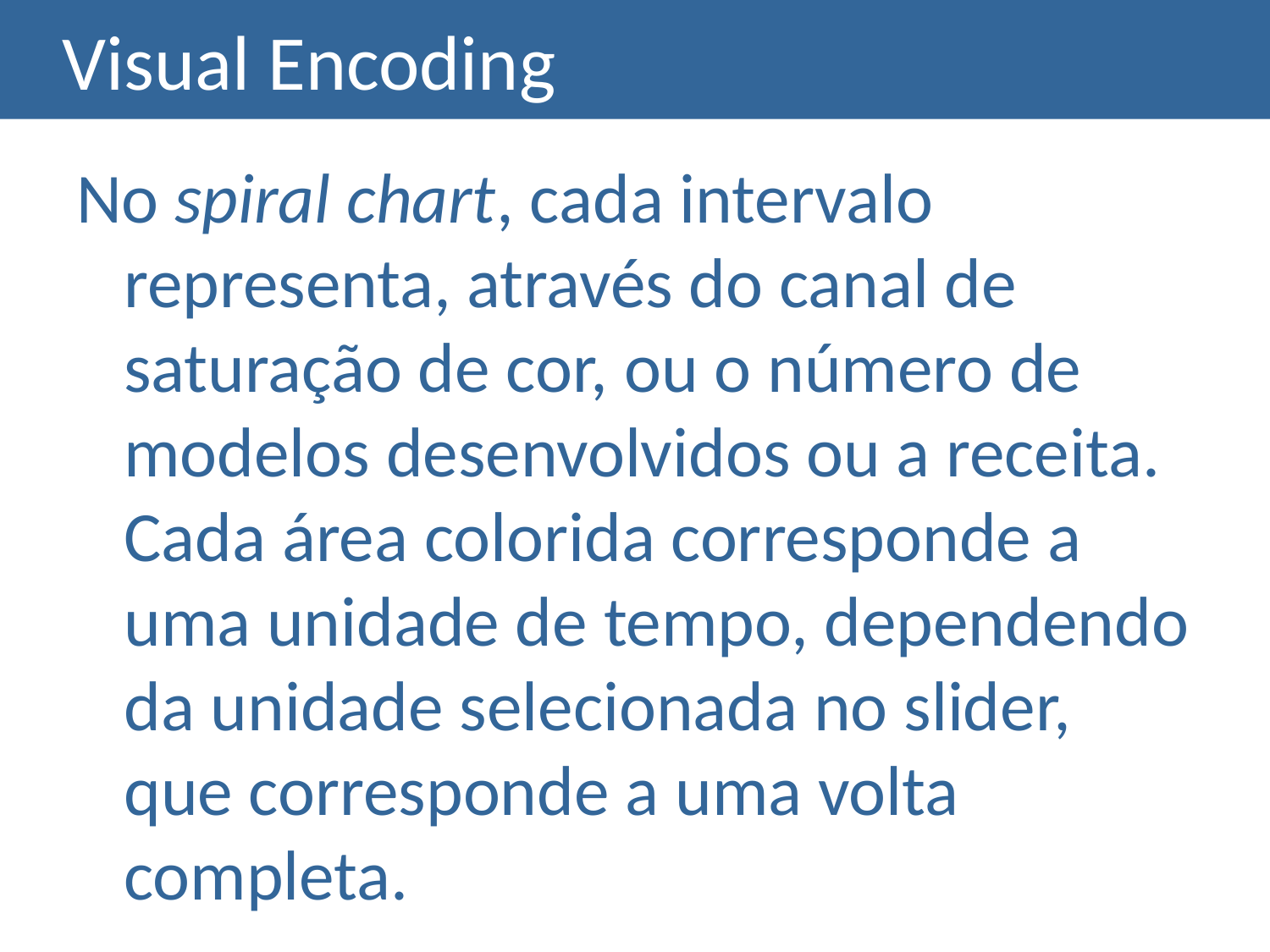

# Visual Encoding
No spiral chart, cada intervalo representa, através do canal de saturação de cor, ou o número de modelos desenvolvidos ou a receita. Cada área colorida corresponde a uma unidade de tempo, dependendo da unidade selecionada no slider, que corresponde a uma volta completa.